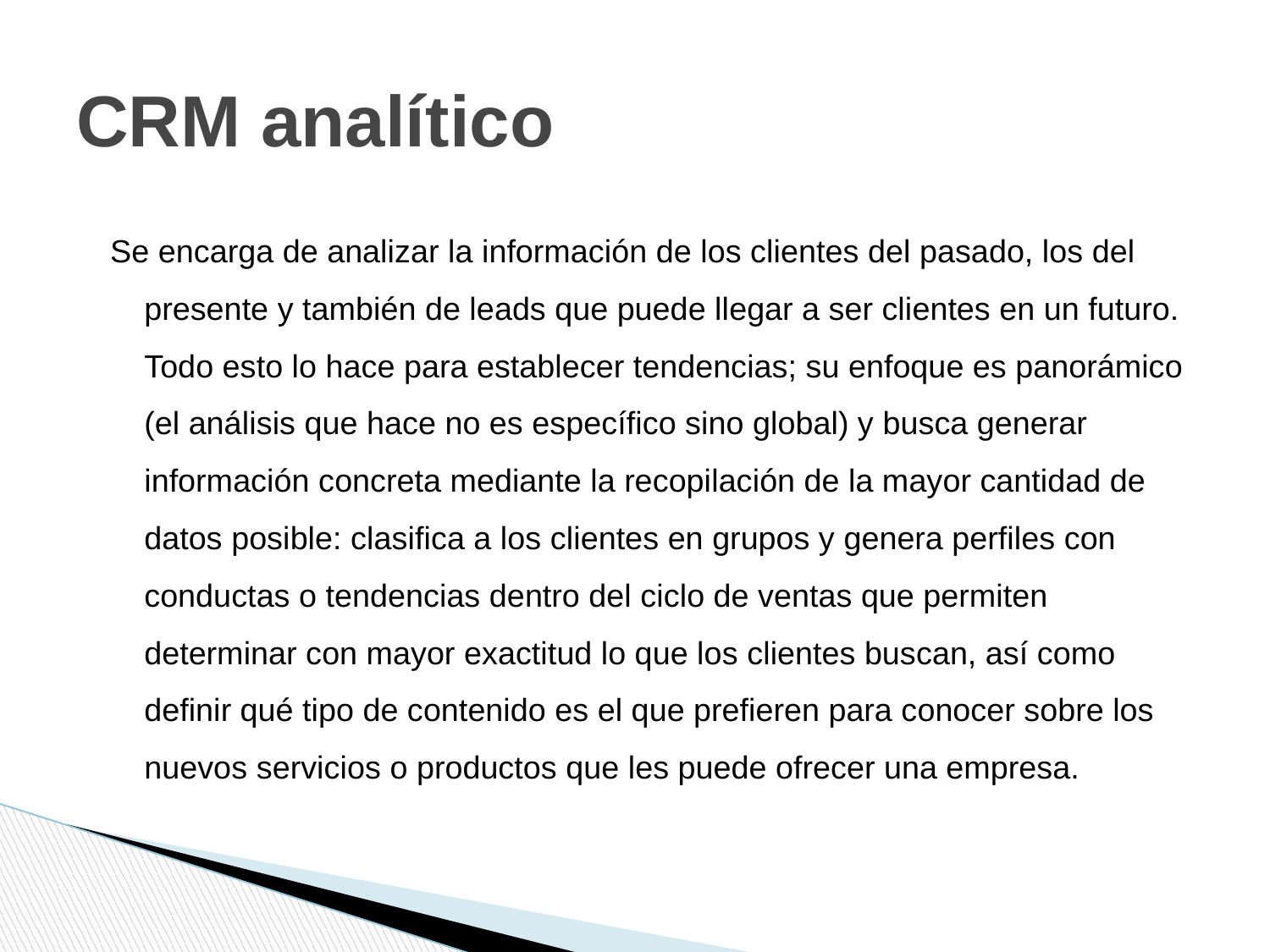

# CRM analítico
Se encarga de analizar la información de los clientes del pasado, los del presente y también de leads que puede llegar a ser clientes en un futuro. Todo esto lo hace para establecer tendencias; su enfoque es panorámico (el análisis que hace no es específico sino global) y busca generar información concreta mediante la recopilación de la mayor cantidad de datos posible: clasifica a los clientes en grupos y genera perfiles con conductas o tendencias dentro del ciclo de ventas que permiten determinar con mayor exactitud lo que los clientes buscan, así como definir qué tipo de contenido es el que prefieren para conocer sobre los nuevos servicios o productos que les puede ofrecer una empresa.